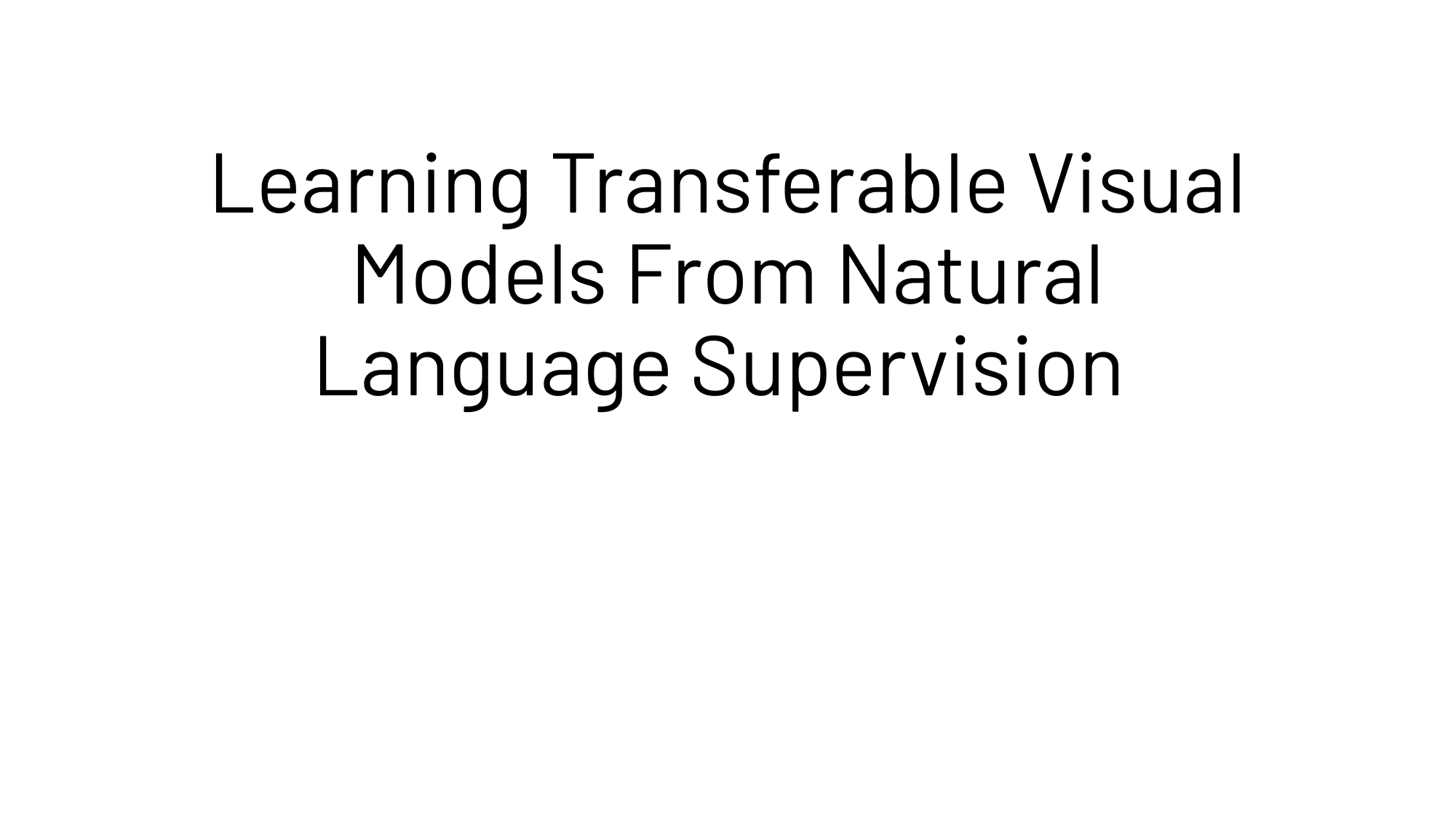

# Learning Transferable Visual Models From Natural Language Supervision